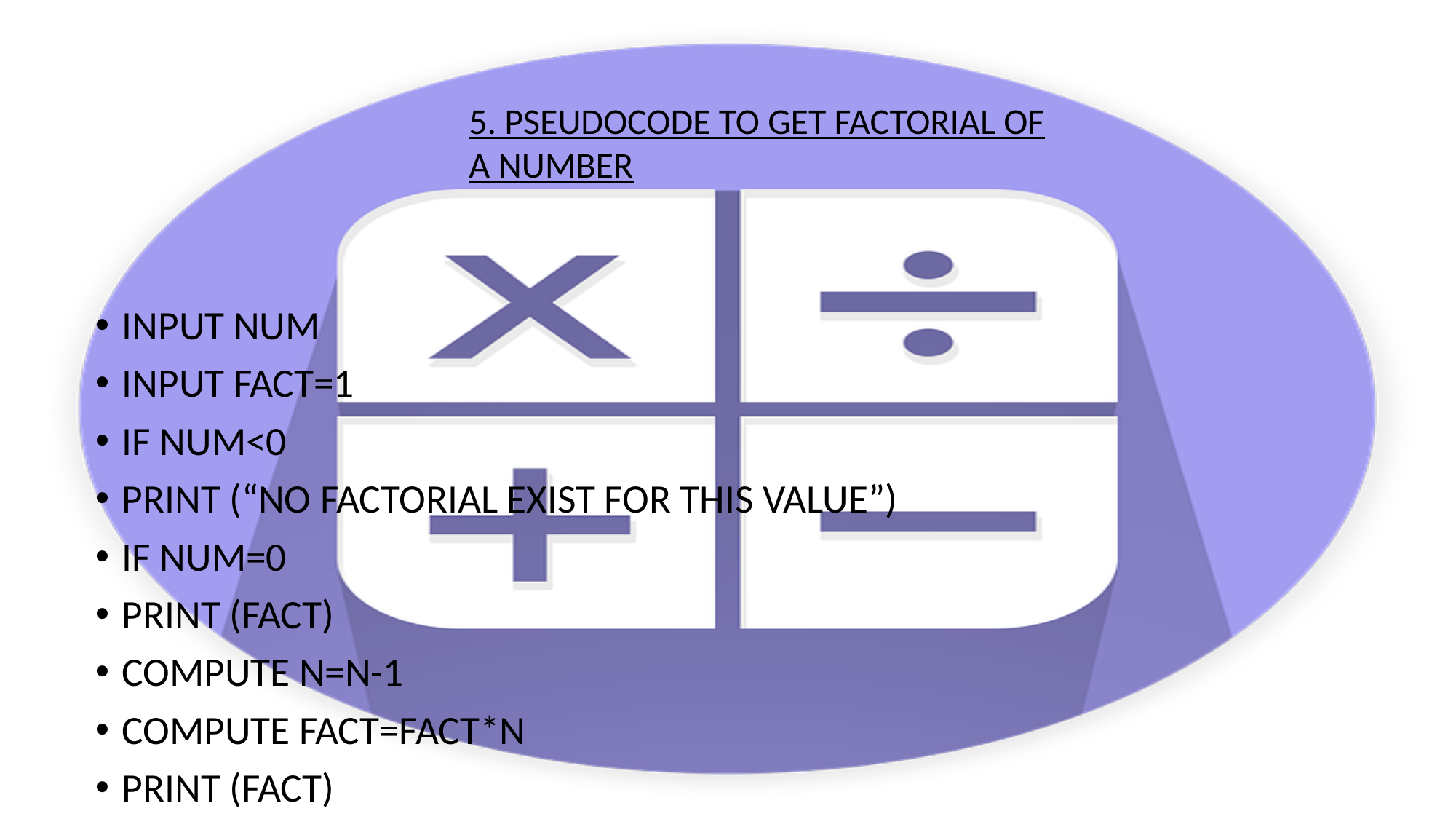

5. PSEUDOCODE TO GET FACTORIAL OF A NUMBER
INPUT NUM
INPUT FACT=1
IF NUM<0
PRINT (“NO FACTORIAL EXIST FOR THIS VALUE”)
IF NUM=0
PRINT (FACT)
COMPUTE N=N-1
COMPUTE FACT=FACT*N
PRINT (FACT)